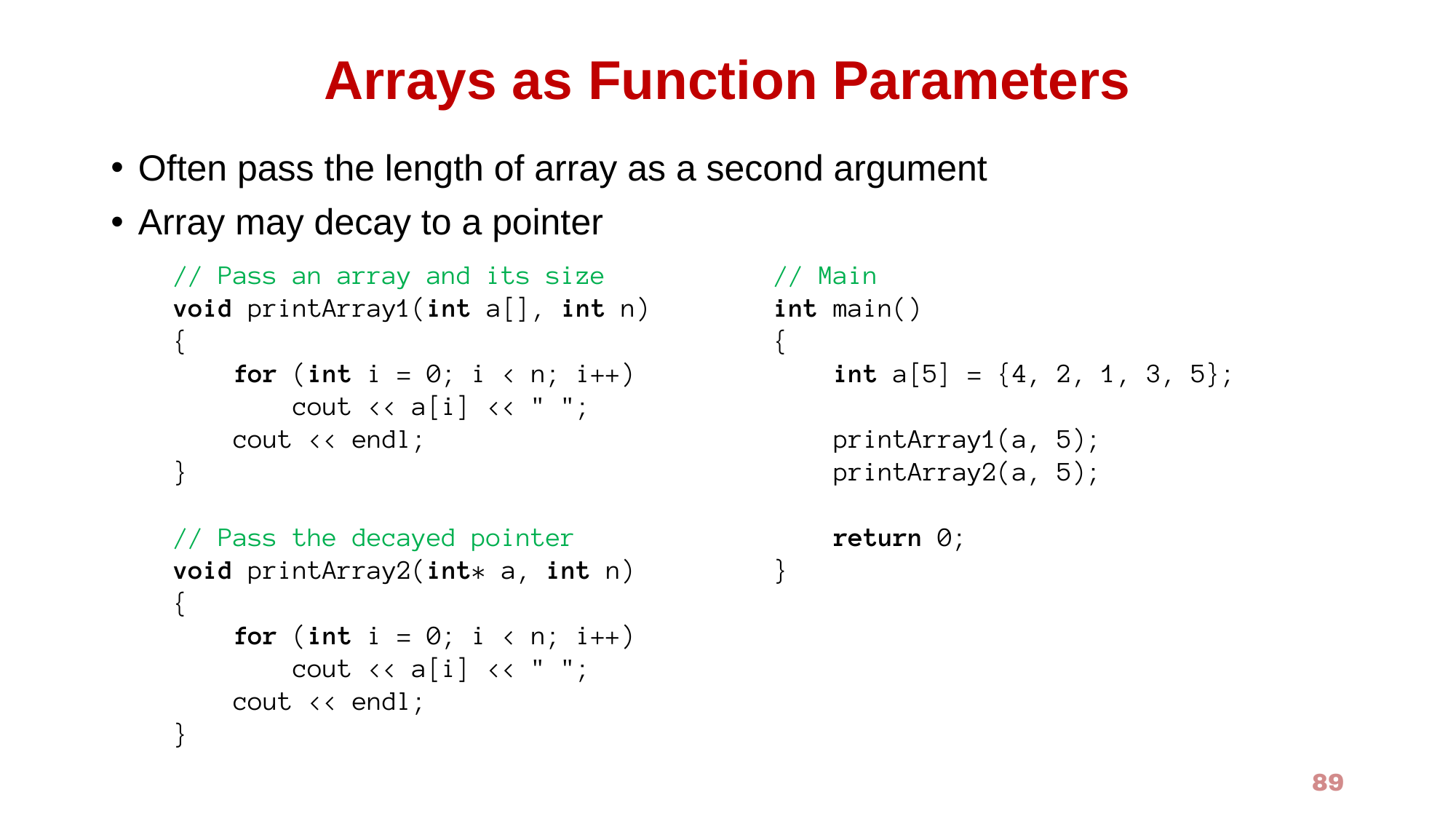

# Arrays as Function Parameters
Often pass the length of array as a second argument
Array may decay to a pointer
// Pass an array and its size
void printArray1(int a[], int n)
{
    for (int i = 0; i < n; i++)
        cout << a[i] << " ";
    cout << endl;
}

// Pass the decayed pointer
void printArray2(int* a, int n)
{
    for (int i = 0; i < n; i++)
        cout << a[i] << " ";
    cout << endl;
}
// Main
int main()
{
    int a[5] = {4, 2, 1, 3, 5};

    printArray1(a, 5);
    printArray2(a, 5);

    return 0;
}
89